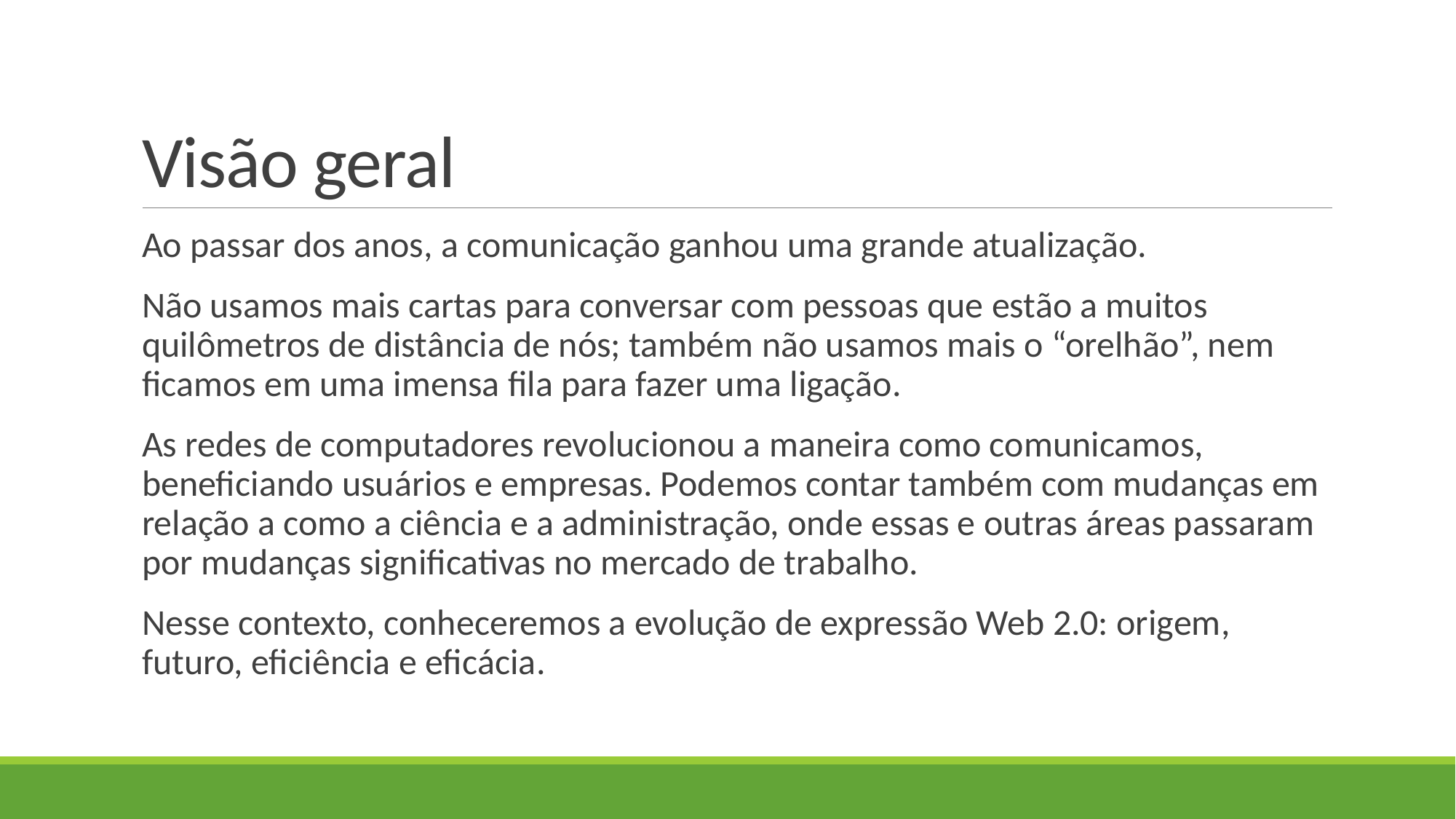

# Visão geral
Ao passar dos anos, a comunicação ganhou uma grande atualização.
Não usamos mais cartas para conversar com pessoas que estão a muitos quilômetros de distância de nós; também não usamos mais o “orelhão”, nem ficamos em uma imensa fila para fazer uma ligação.
As redes de computadores revolucionou a maneira como comunicamos, beneficiando usuários e empresas. Podemos contar também com mudanças em relação a como a ciência e a administração, onde essas e outras áreas passaram por mudanças significativas no mercado de trabalho.
Nesse contexto, conheceremos a evolução de expressão Web 2.0: origem, futuro, eficiência e eficácia.